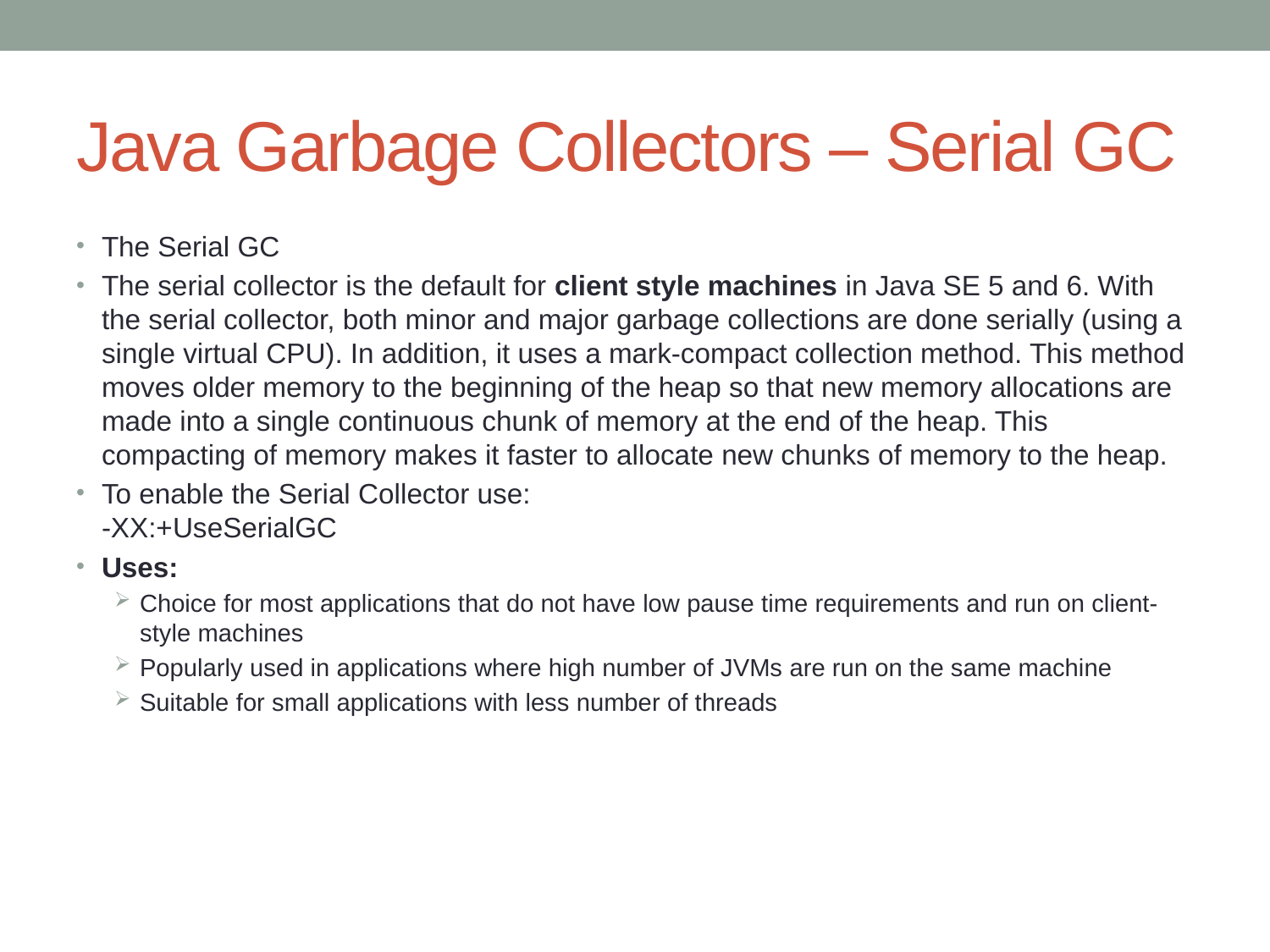

# Java Garbage Collectors – Serial GC
The Serial GC
The serial collector is the default for client style machines in Java SE 5 and 6. With the serial collector, both minor and major garbage collections are done serially (using a single virtual CPU). In addition, it uses a mark-compact collection method. This method moves older memory to the beginning of the heap so that new memory allocations are made into a single continuous chunk of memory at the end of the heap. This compacting of memory makes it faster to allocate new chunks of memory to the heap.
To enable the Serial Collector use:
-XX:+UseSerialGC
Uses:
Choice for most applications that do not have low pause time requirements and run on client-style machines
Popularly used in applications where high number of JVMs are run on the same machine
Suitable for small applications with less number of threads